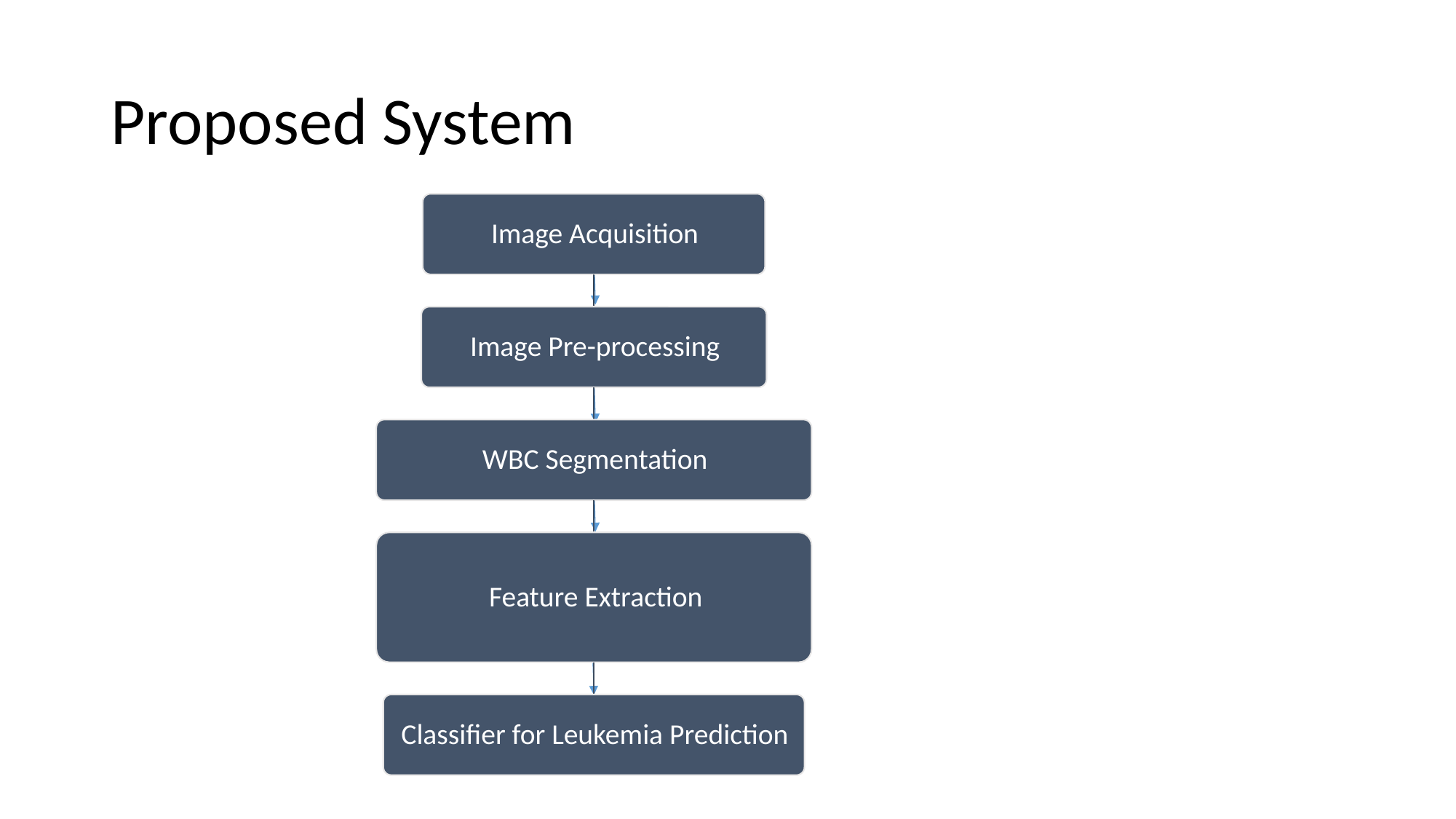

# Proposed System
Image Acquisition
Image Pre-processing
WBC Segmentation
Feature Extraction
Classifier for Leukemia Prediction